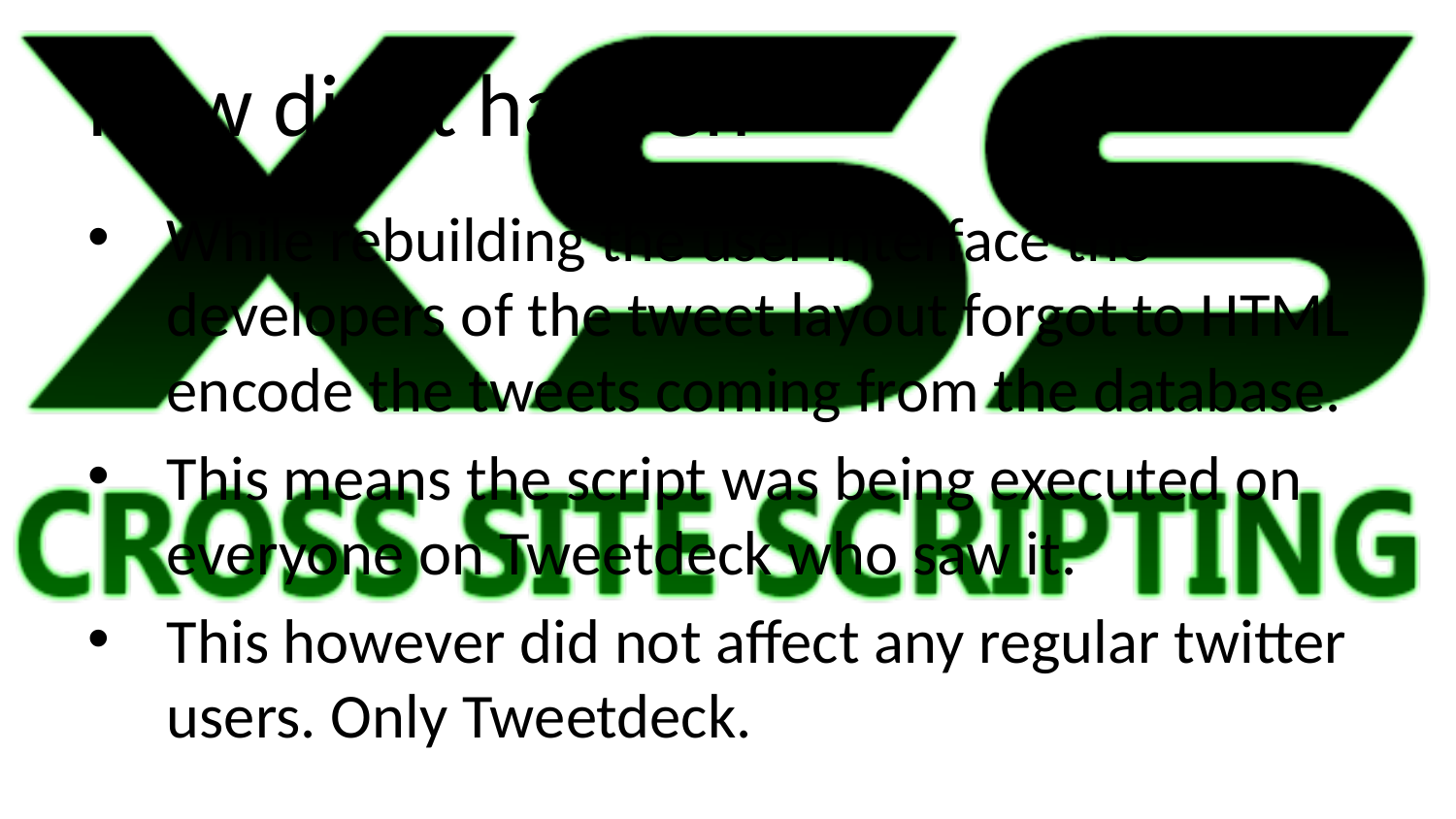

# How did it happen
While rebuilding the user interface the developers of the tweet layout forgot to HTML encode the tweets coming from the database.
This means the script was being executed on everyone on Tweetdeck who saw it.
This however did not affect any regular twitter users. Only Tweetdeck.